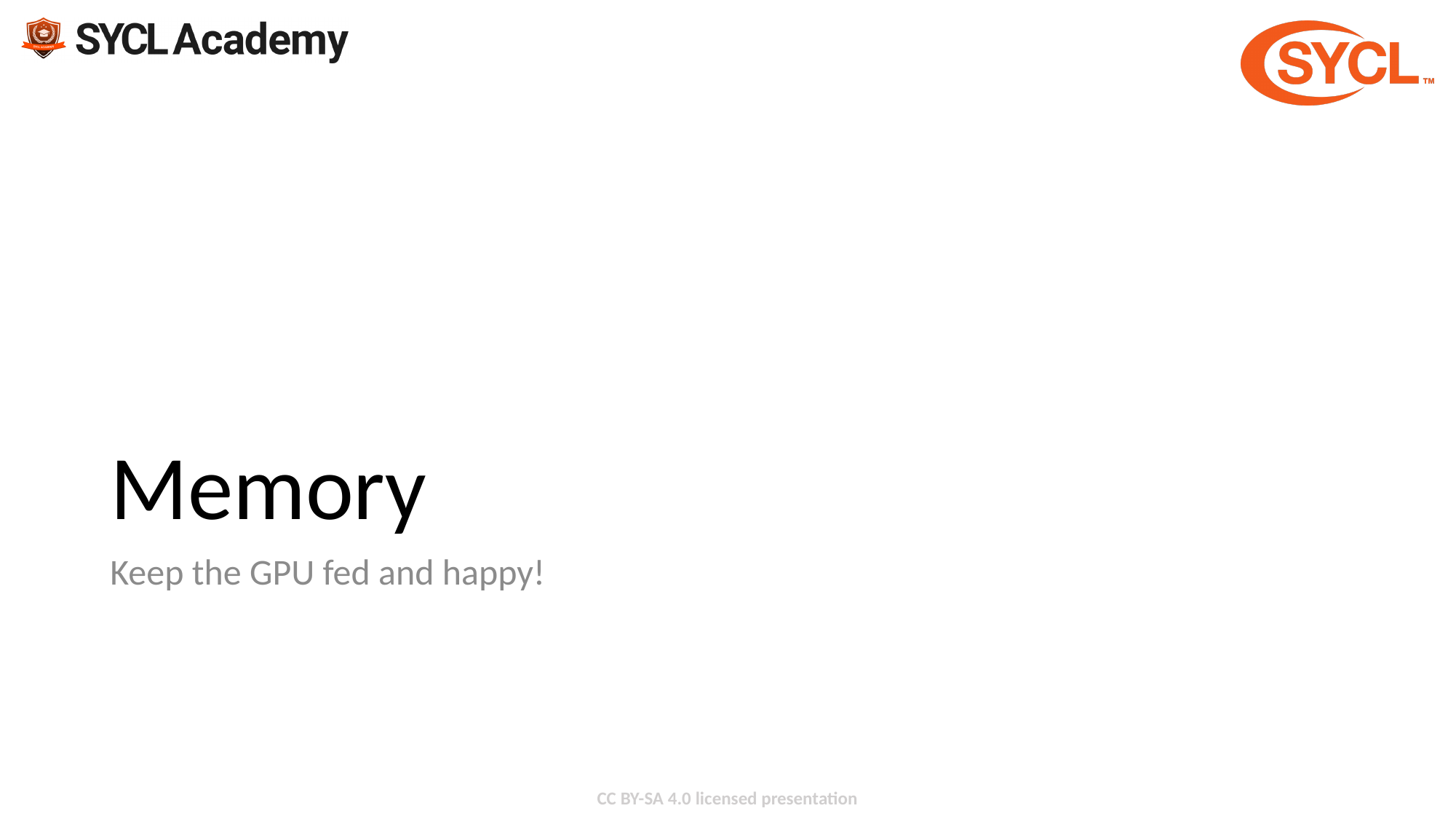

# Memory
Keep the GPU fed and happy!